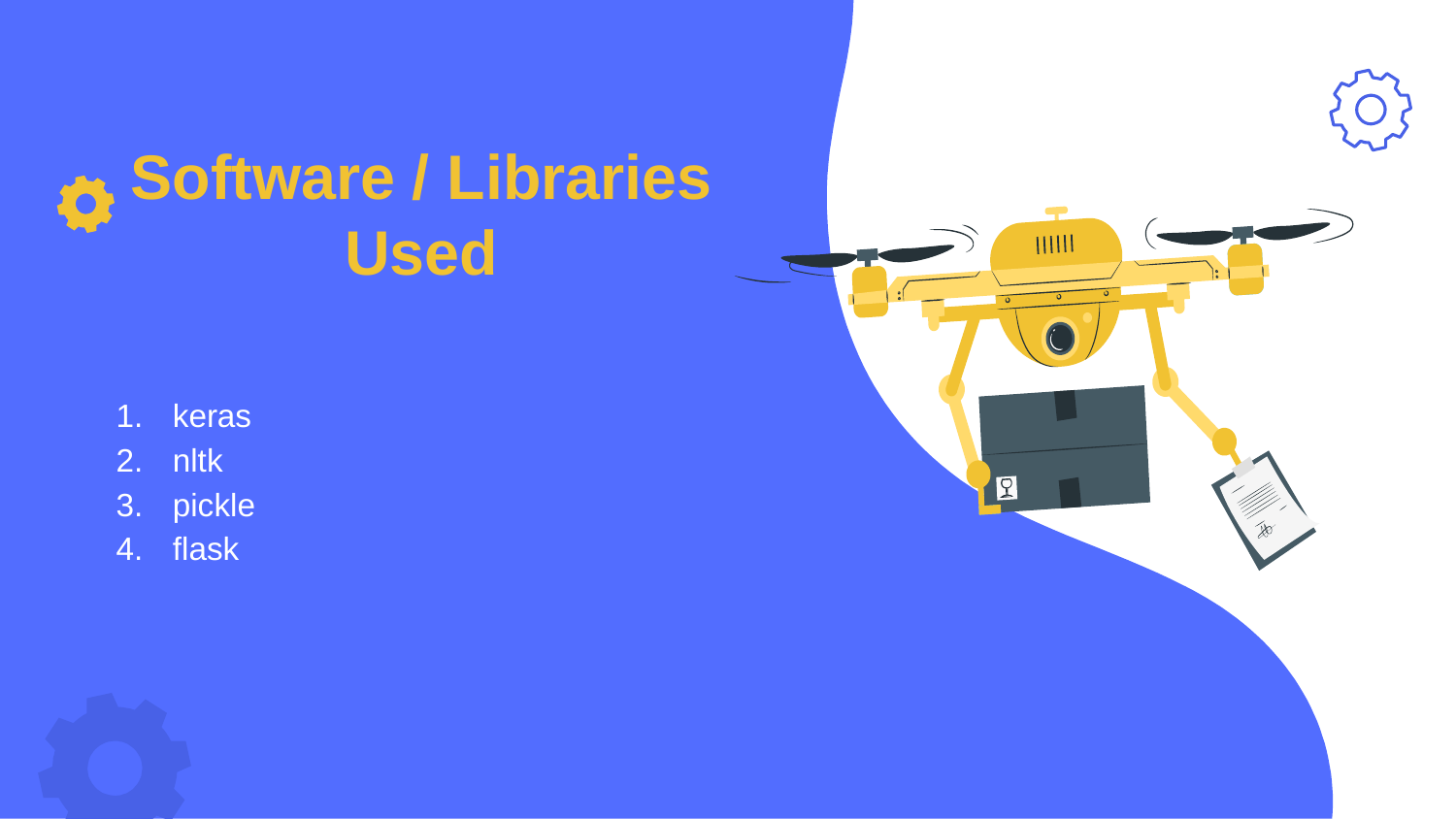

# Software / Libraries Used

keras
nltk
pickle
flask